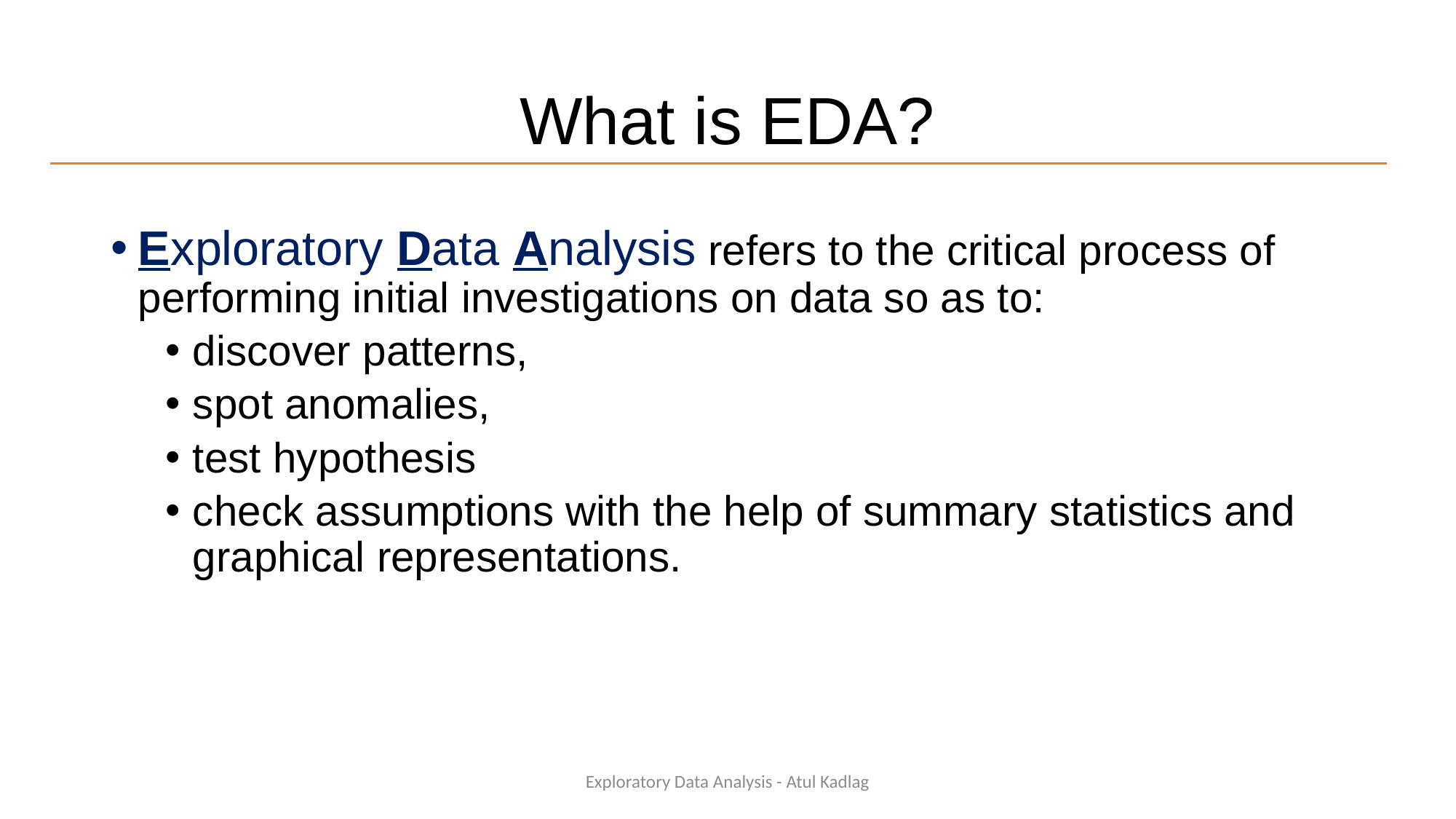

# What is EDA?
Exploratory Data Analysis refers to the critical process of performing initial investigations on data so as to:
discover patterns,
spot anomalies,
test hypothesis
check assumptions with the help of summary statistics and graphical representations.
Exploratory Data Analysis - Atul Kadlag